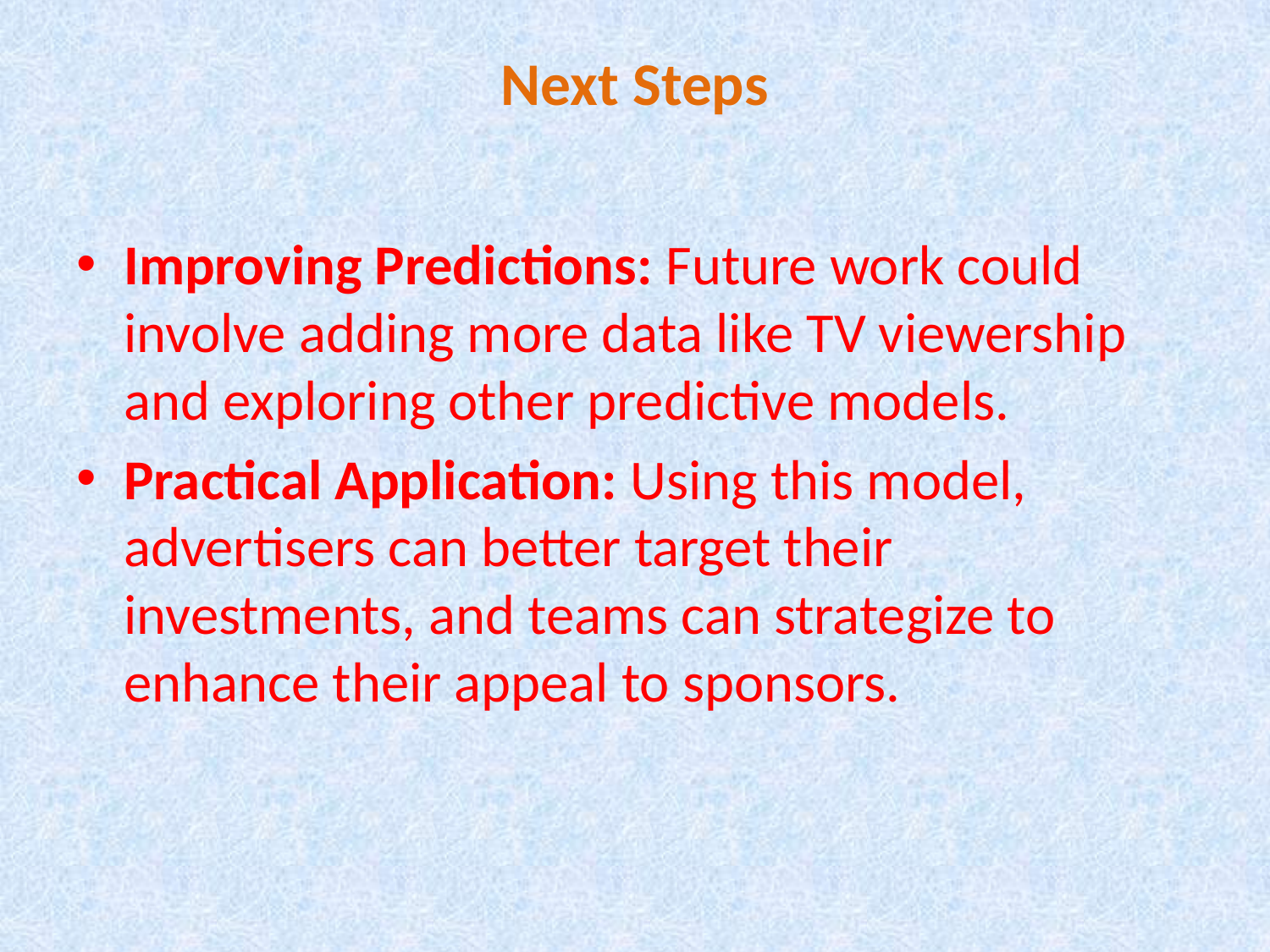

# Next Steps
Improving Predictions: Future work could involve adding more data like TV viewership and exploring other predictive models.
Practical Application: Using this model, advertisers can better target their investments, and teams can strategize to enhance their appeal to sponsors.